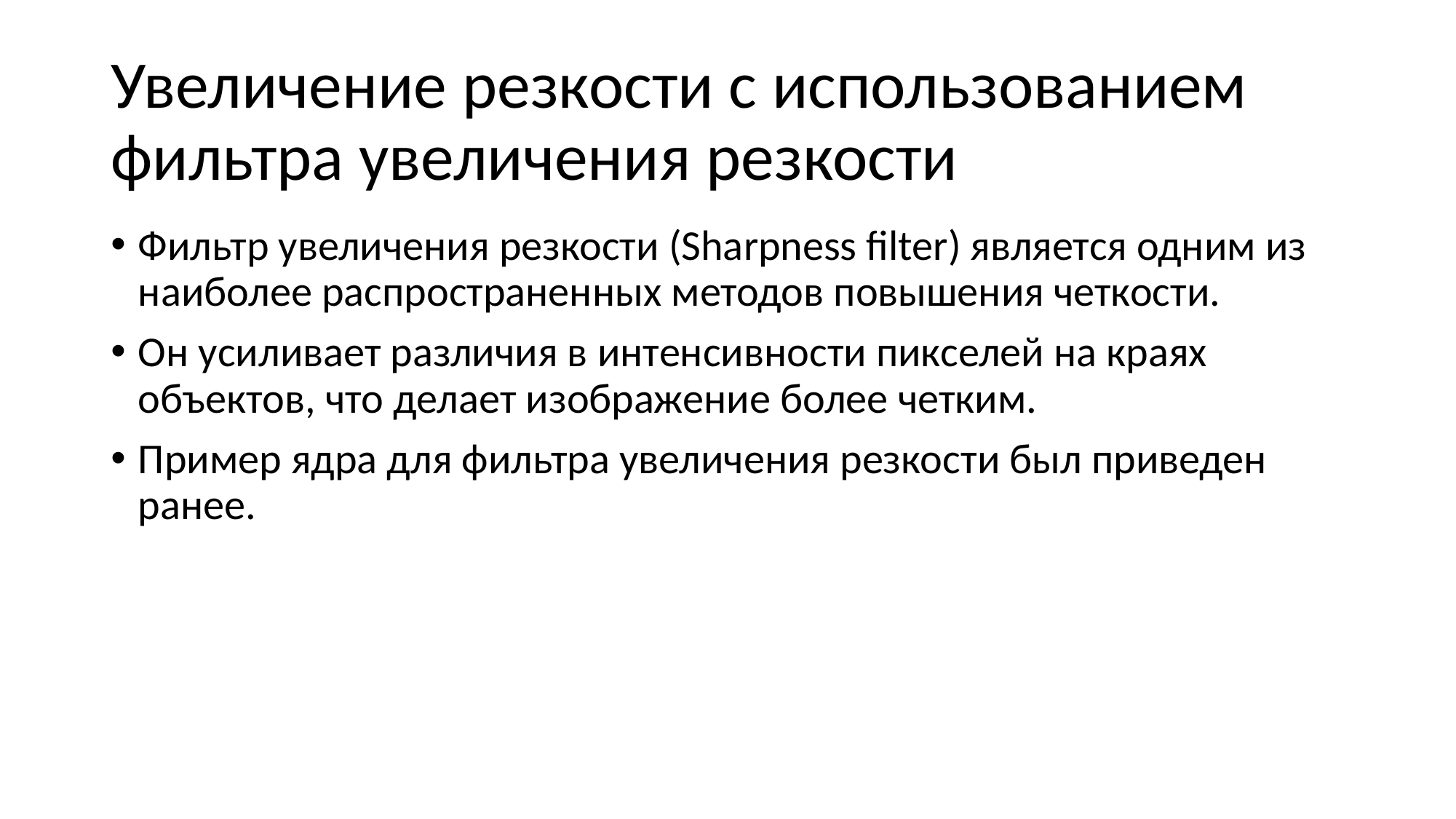

# Увеличение резкости с использованием фильтра увеличения резкости
Фильтр увеличения резкости (Sharpness filter) является одним из наиболее распространенных методов повышения четкости.
Он усиливает различия в интенсивности пикселей на краях объектов, что делает изображение более четким.
Пример ядра для фильтра увеличения резкости был приведен ранее.